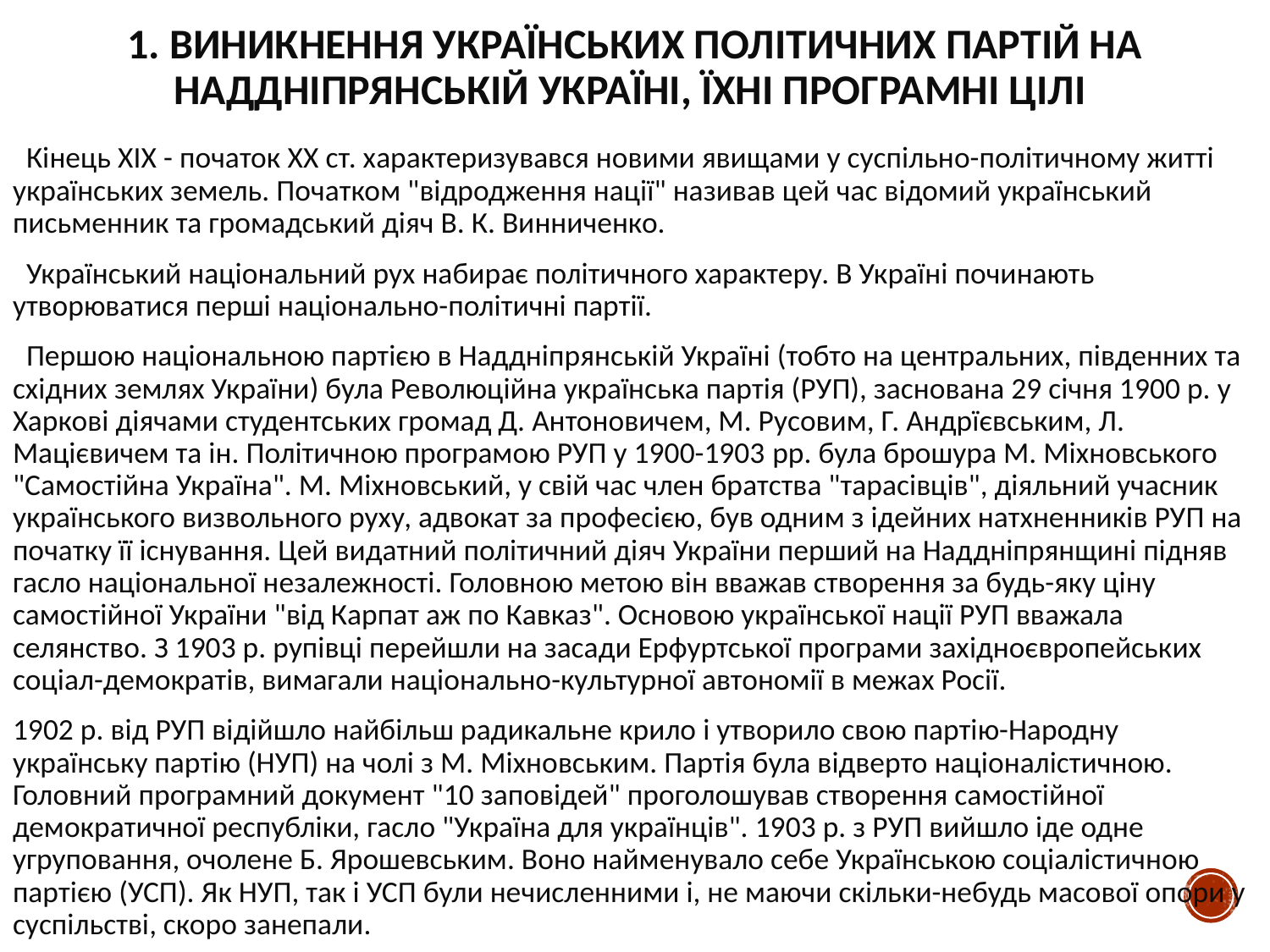

# 1. Виникнення українських політичних партій на Наддніпрянській Україні, їхні програмні цілі
  Кінець XIX - початок XX ст. характеризувався новими явищами у суспільно-політичному житті українських земель. Початком "відродження нації" називав цей час відомий український письменник та громадський діяч В. К. Винниченко.
  Український національний рух набирає політичного характеру. В Україні починають утворюватися перші національно-політичні партії.
  Першою національною партією в Наддніпрянській Україні (тобто на центральних, південних та східних землях України) була Революційна українська партія (РУП), заснована 29 січня 1900 р. у Харкові діячами студентських громад Д. Антоновичем, М. Русовим, Г. Андрїєвським, Л. Мацієвичем та ін. Політичною програмою РУП у 1900-1903 pp. була брошура М. Міхновського "Самостійна Україна". М. Міхновський, у свій час член братства "тарасівців", діяльний учасник українського визвольного руху, адвокат за професією, був одним з ідейних натхненників РУП на початку її існування. Цей видатний політичний діяч України перший на Наддніпрянщині підняв гасло національної незалежності. Головною метою він вважав створення за будь-яку ціну самостійної України "від Карпат аж по Кавказ". Основою української нації РУП вважала селянство. З 1903 р. рупівці перейшли на засади Ерфуртської програми західноєвропейських соціал-демократів, вимагали національно-культурної автономії в межах Росії.
1902 р. від РУП відійшло найбільш радикальне крило і утворило свою партію-Народну українську партію (НУП) на чолі з М. Міхновським. Партія була відверто націоналістичною. Головний програмний документ "10 заповідей" проголошував створення самостійної демократичної республіки, гасло "Україна для українців". 1903 р. з РУП вийшло іде одне угруповання, очолене Б. Ярошевським. Воно найменувало себе Українською соціалістичною партією (УСП). Як НУП, так і УСП були нечисленними і, не маючи скільки-небудь масової опори у суспільстві, скоро занепали.